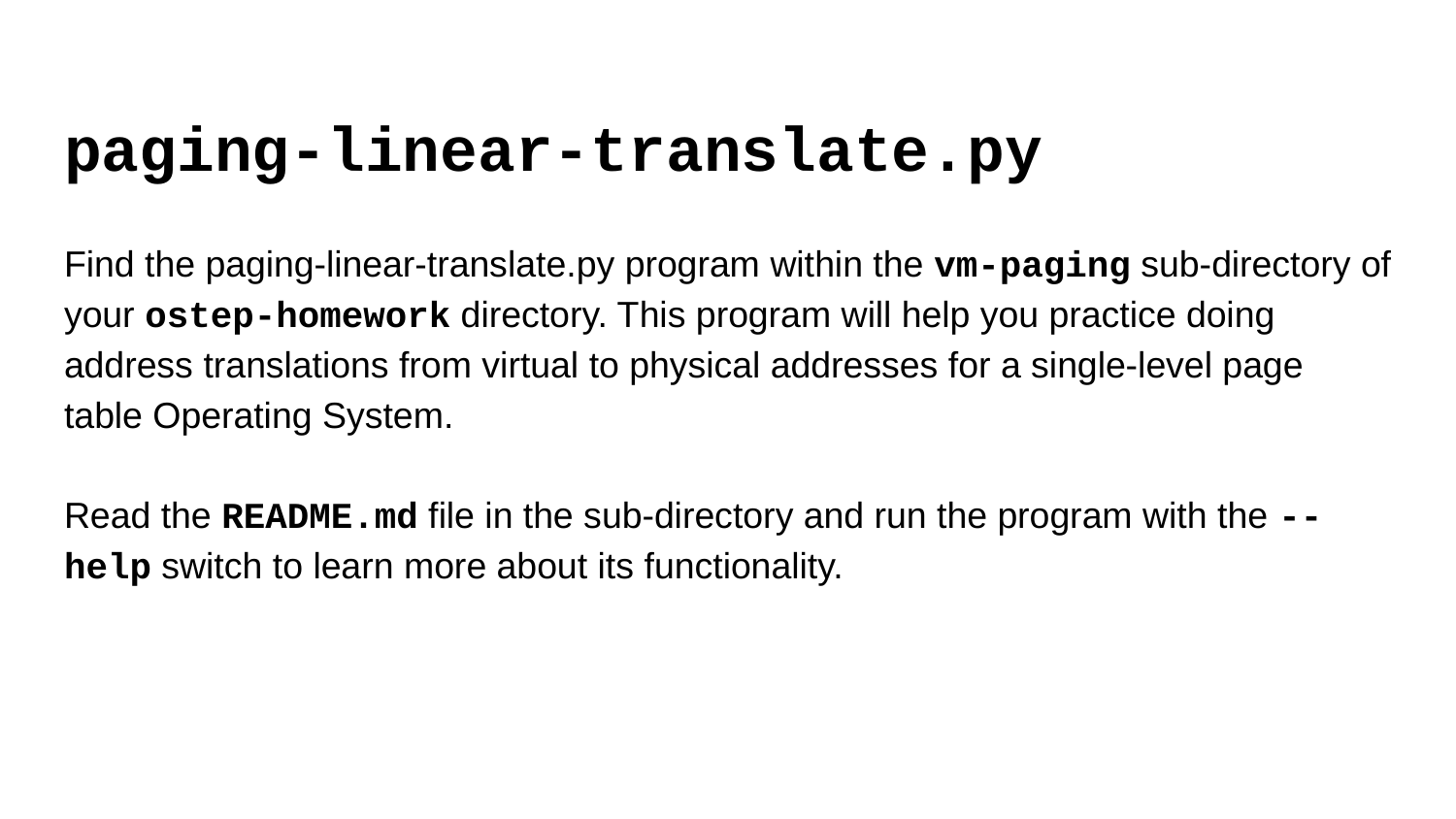

paging-linear-translate.py

Find the paging-linear-translate.py program within the vm-paging sub-directory of your ostep-homework directory. This program will help you practice doing address translations from virtual to physical addresses for a single-level page table Operating System.

Read the README.md file in the sub-directory and run the program with the --help switch to learn more about its functionality.